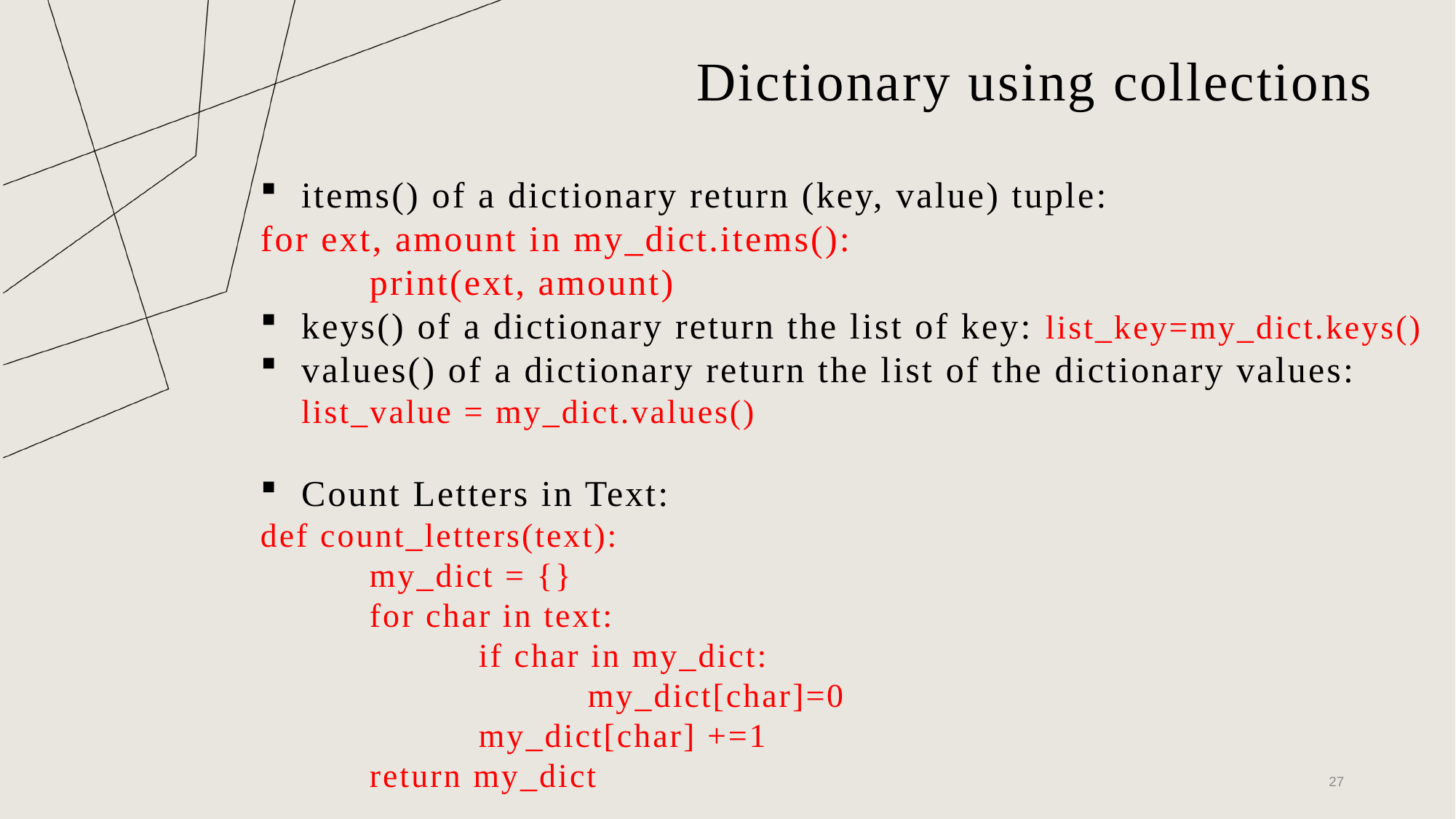

# Dictionary using collections

items() of a dictionary return (key, value) tuple:
for ext, amount in my_dict.items():
	print(ext, amount)
keys() of a dictionary return the list of key: list_key=my_dict.keys()
values() of a dictionary return the list of the dictionary values: list_value = my_dict.values()

Count Letters in Text:
def count_letters(text):
	my_dict = {}
	for char in text:
		if char in my_dict:
			my_dict[char]=0
		my_dict[char] +=1
	return my_dict
27